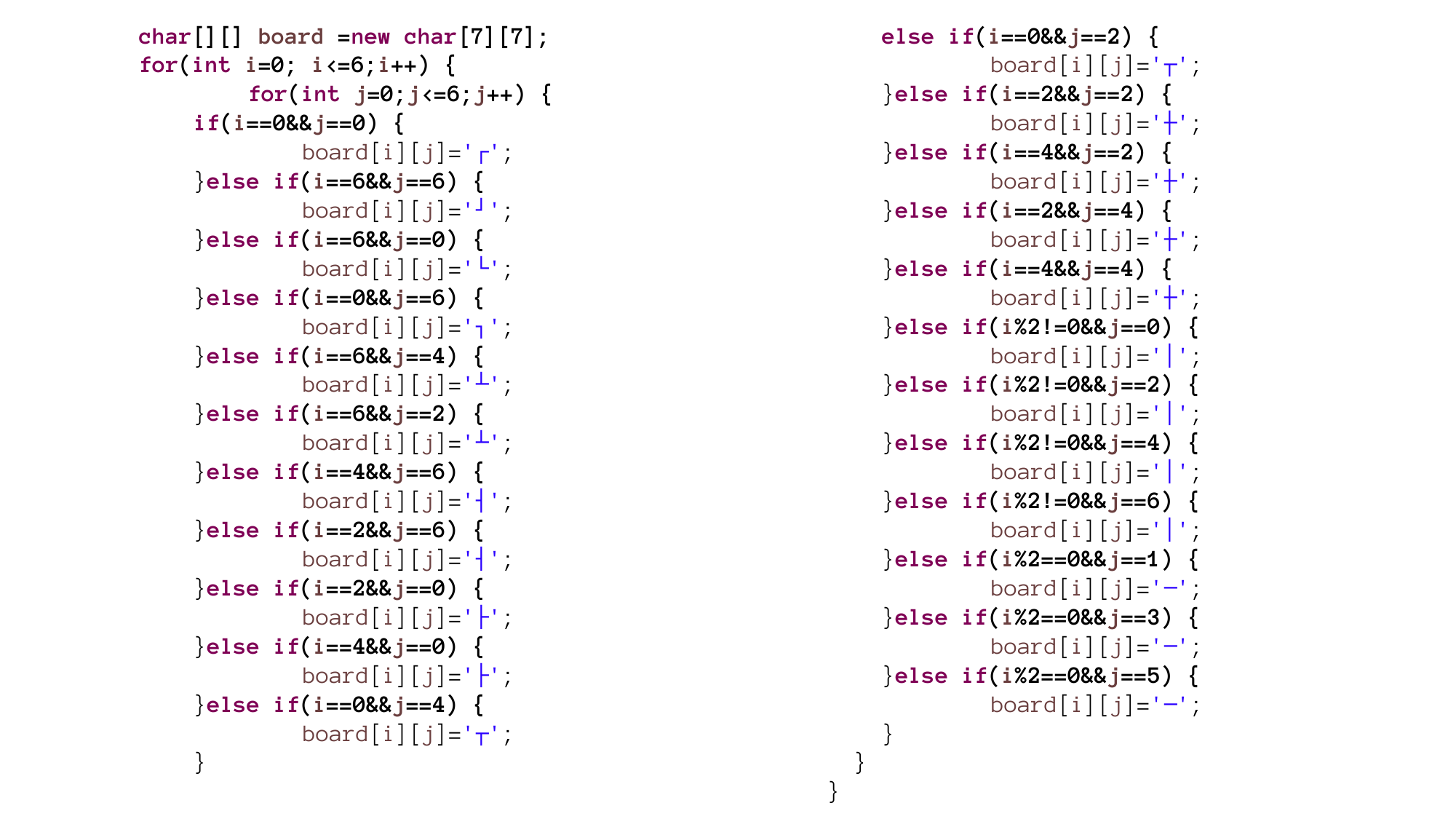

char[][] board =new char[7][7];
for(int i=0; i<=6;i++) {
	for(int j=0;j<=6;j++) {
if(i==0&&j==0) {
	board[i][j]='┌';
}else if(i==6&&j==6) {
	board[i][j]='┘';
}else if(i==6&&j==0) {
	board[i][j]='└';
}else if(i==0&&j==6) {
	board[i][j]='┐';
}else if(i==6&&j==4) {
	board[i][j]='┴';
}else if(i==6&&j==2) {
	board[i][j]='┴';
}else if(i==4&&j==6) {
	board[i][j]='┤';
}else if(i==2&&j==6) {
	board[i][j]='┤';
}else if(i==2&&j==0) {
	board[i][j]='├';
}else if(i==4&&j==0) {
	board[i][j]='├';
}else if(i==0&&j==4) {
	board[i][j]='┬';
}
else if(i==0&&j==2) {
	board[i][j]='┬';
}else if(i==2&&j==2) {
	board[i][j]='┼';
}else if(i==4&&j==2) {
	board[i][j]='┼';
}else if(i==2&&j==4) {
	board[i][j]='┼';
}else if(i==4&&j==4) {
	board[i][j]='┼';
}else if(i%2!=0&&j==0) {
	board[i][j]='│';
}else if(i%2!=0&&j==2) {
	board[i][j]='│';
}else if(i%2!=0&&j==4) {
	board[i][j]='│';
}else if(i%2!=0&&j==6) {
	board[i][j]='│';
}else if(i%2==0&&j==1) {
	board[i][j]='─';
}else if(i%2==0&&j==3) {
	board[i][j]='─';
}else if(i%2==0&&j==5) {
	board[i][j]='─';
}
  }
}